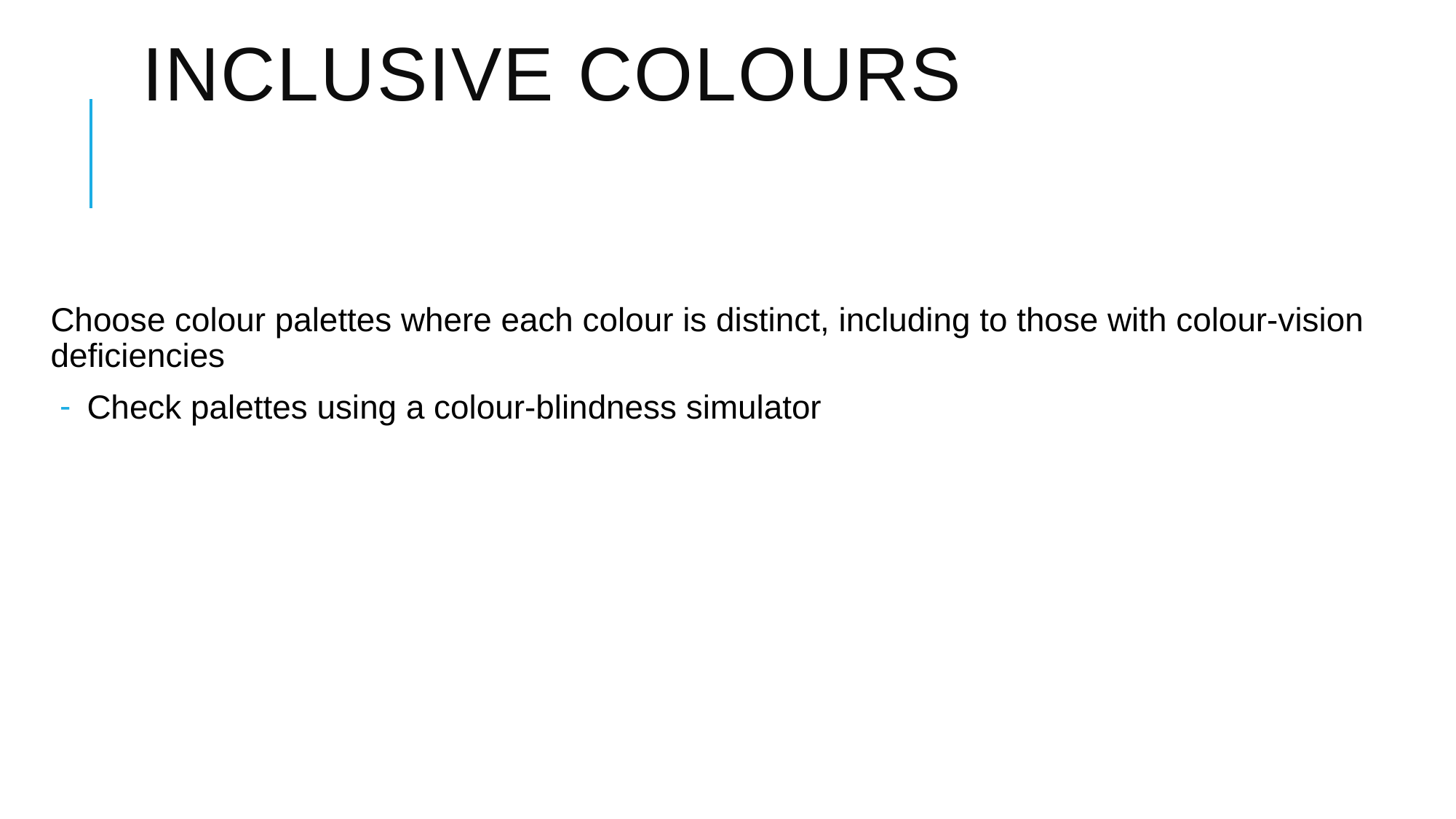

# Inclusive colours
Choose colour palettes where each colour is distinct, including to those with colour-vision deficiencies
Check palettes using a colour-blindness simulator